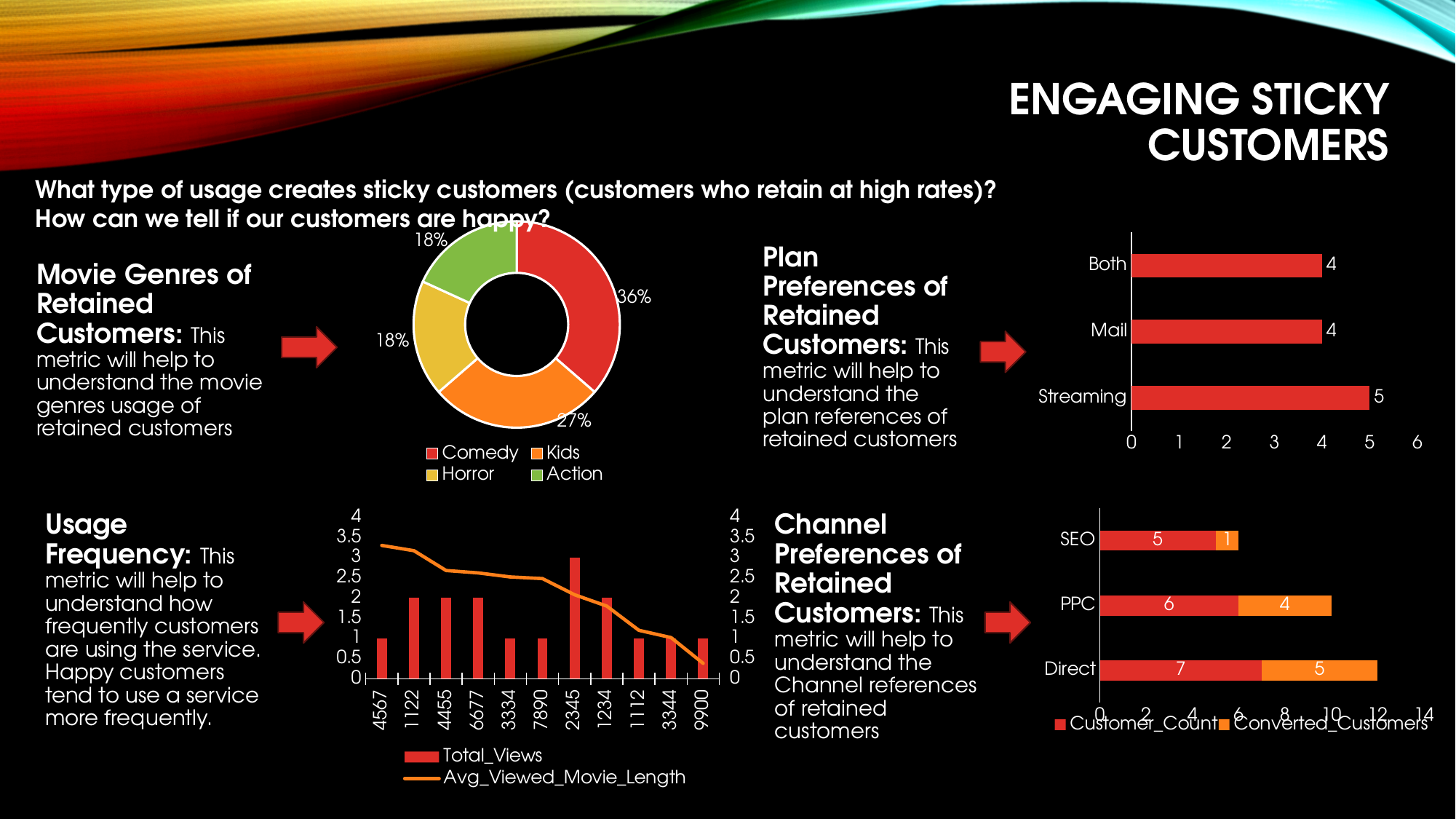

# Engaging Sticky Customers
What type of usage creates sticky customers (customers who retain at high rates)?
How can we tell if our customers are happy?

### Chart

| Category | Genre_Count |
|---|---|
| Comedy | 4.0 |
| Kids | 3.0 |
| Horror | 2.0 |
| Action | 2.0 |

### Chart

| Category | Plan_Count |
|---|---|
| Streaming | 5.0 |
| Mail | 4.0 |
| Both | 4.0 |
Plan Preferences of Retained Customers: This metric will help to understand the plan references of retained customers
Movie Genres of Retained Customers: This metric will help to understand the movie genres usage of retained customers

### Chart

| Category | Total_Views | Avg_Viewed_Movie_Length |
|---|---|---|
| 4567 | 1.0 | 3.3 |
| 1122 | 2.0 | 3.17 |
| 4455 | 2.0 | 2.68 |
| 6677 | 2.0 | 2.62 |
| 3334 | 1.0 | 2.52 |
| 7890 | 1.0 | 2.48 |
| 2345 | 3.0 | 2.08 |
| 1234 | 2.0 | 1.8 |
| 1112 | 1.0 | 1.2 |
| 3344 | 1.0 | 1.02 |
| 9900 | 1.0 | 0.38 |

### Chart

| Category | Customer_Count | Converted_Customers |
|---|---|---|
| Direct | 7.0 | 5.0 |
| PPC | 6.0 | 4.0 |
| SEO | 5.0 | 1.0 |
Usage Frequency: This metric will help to understand how frequently customers are using the service. Happy customers tend to use a service more frequently.
Channel Preferences of Retained Customers: This metric will help to understand the Channel references of retained customers